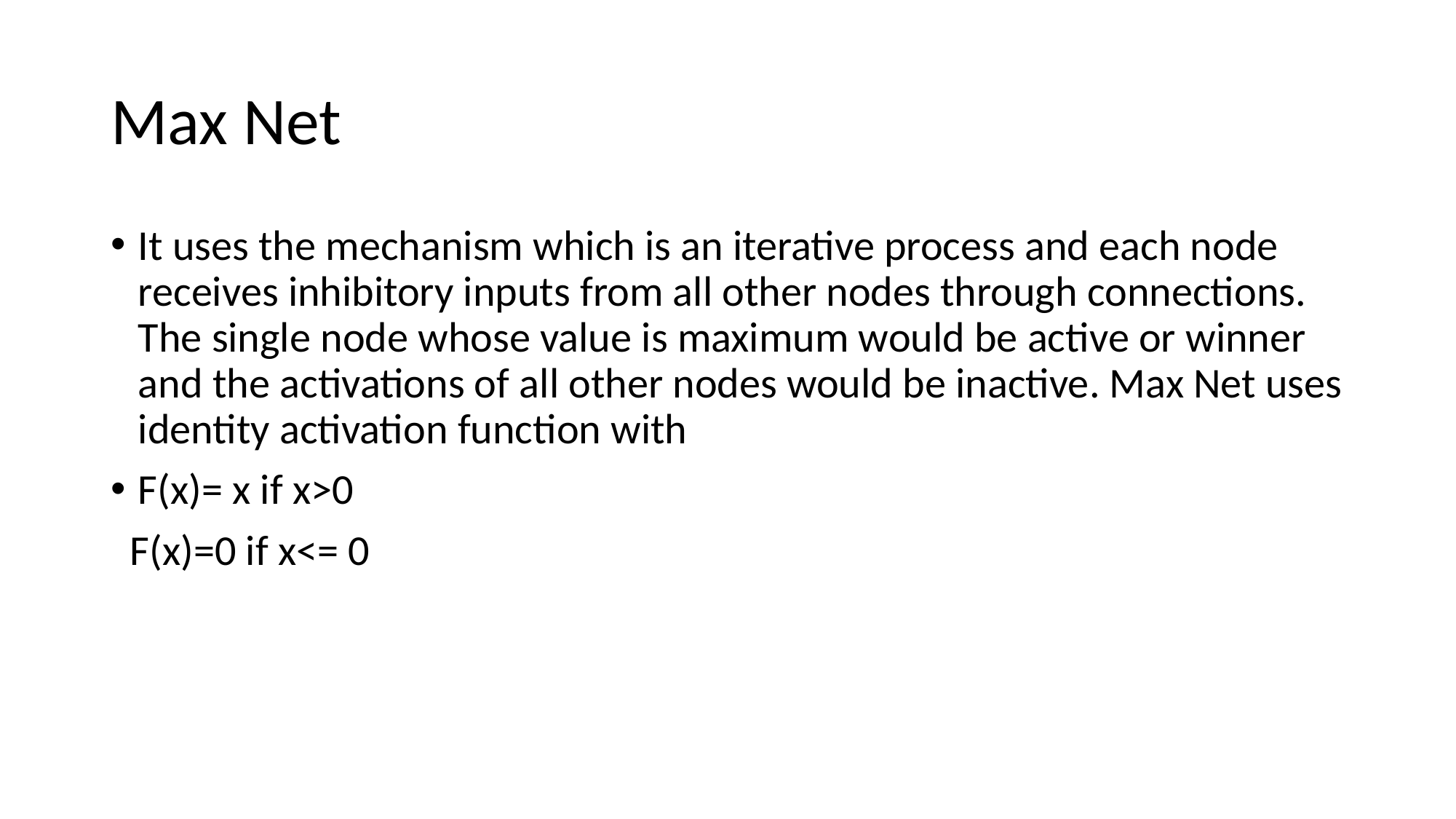

# Max Net
It uses the mechanism which is an iterative process and each node receives inhibitory inputs from all other nodes through connections. The single node whose value is maximum would be active or winner and the activations of all other nodes would be inactive. Max Net uses identity activation function with
F(x)= x if x>0
  F(x)=0 if x<= 0